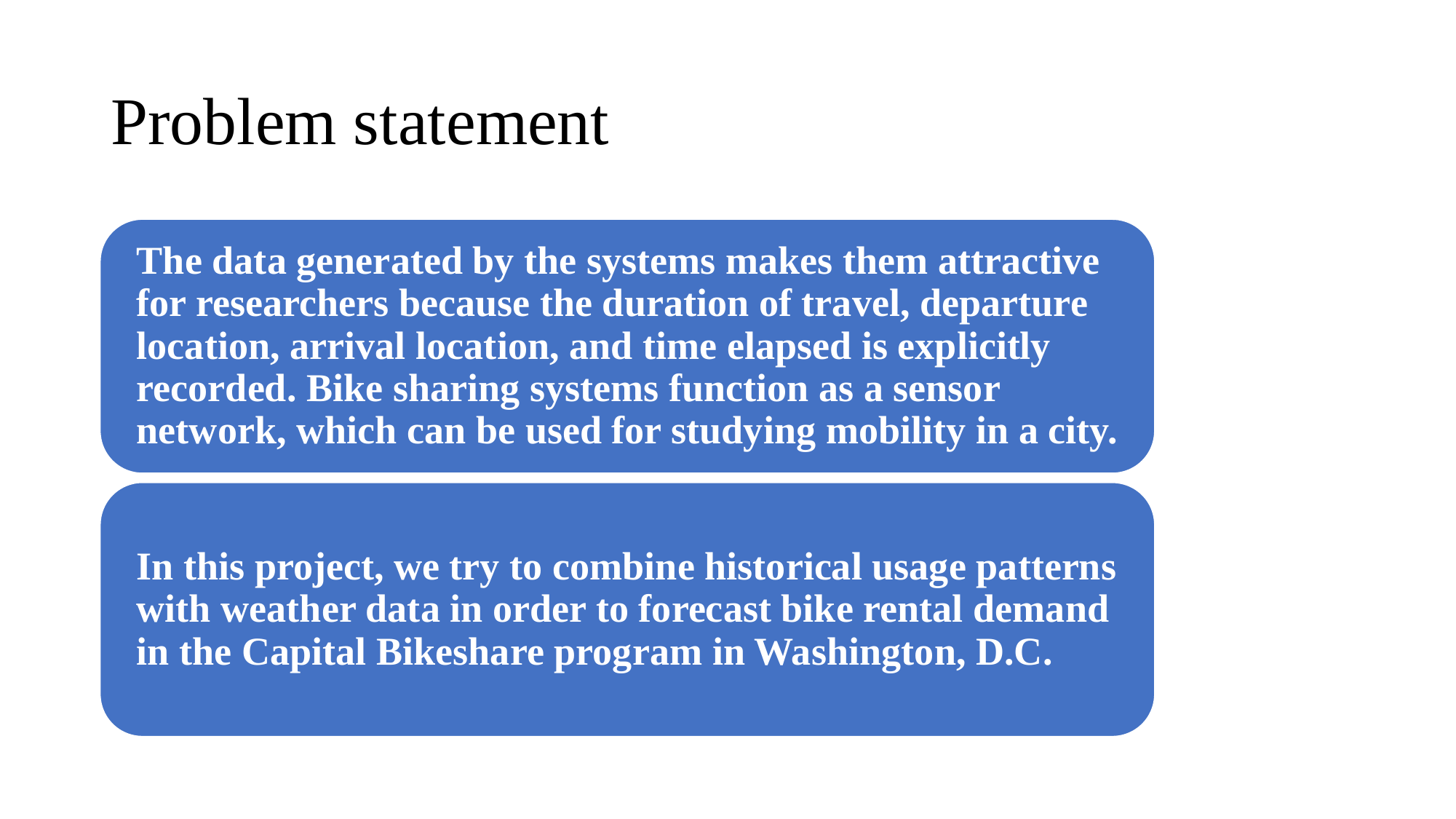

# Problem statement
The data generated by the systems makes them attractive for researchers because the duration of travel, departure location, arrival location, and time elapsed is explicitly recorded. Bike sharing systems function as a sensor network, which can be used for studying mobility in a city.
In this project, we try to combine historical usage patterns with weather data in order to forecast bike rental demand in the Capital Bikeshare program in Washington, D.C.